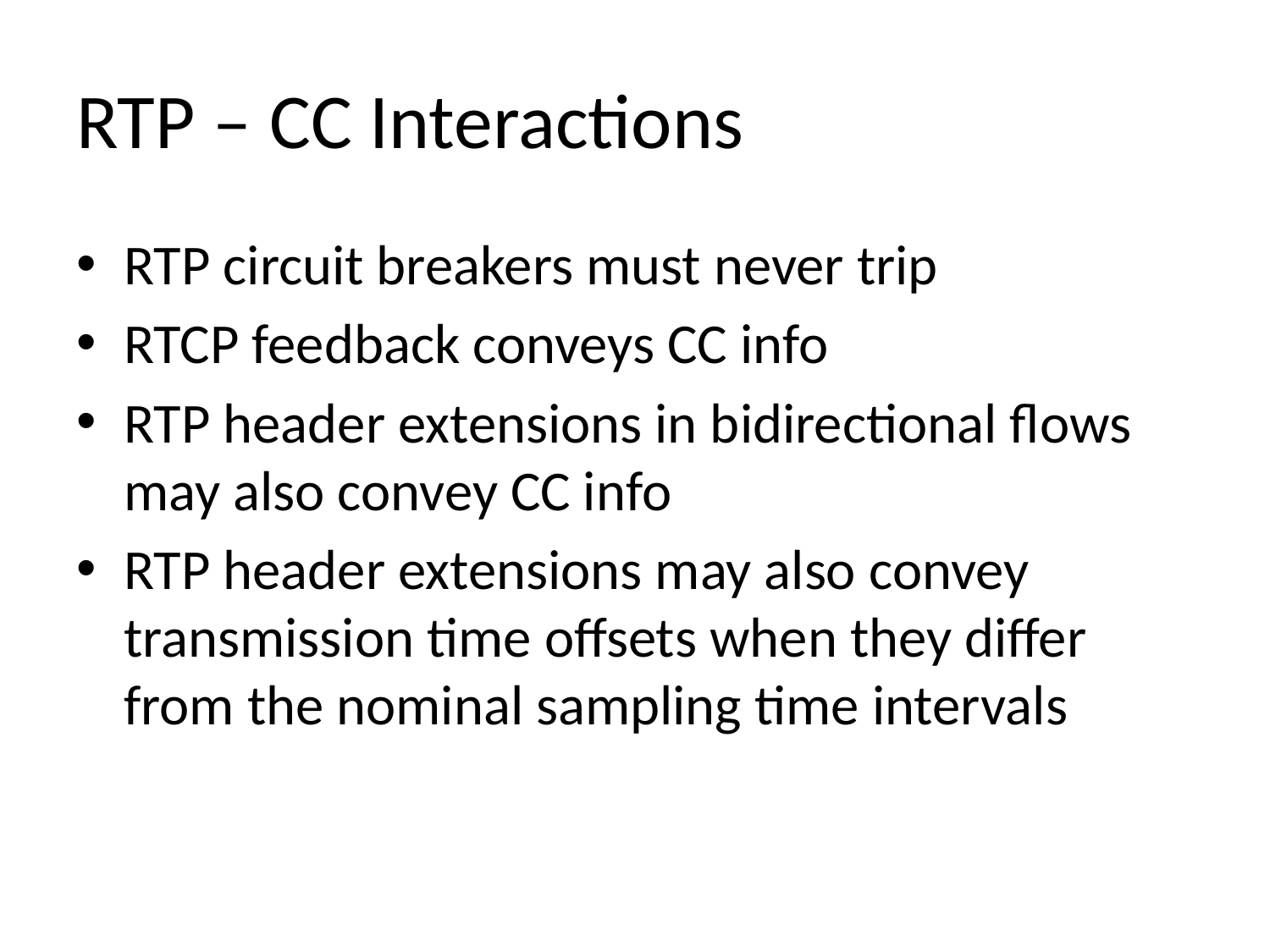

# RTP – CC Interactions
RTP circuit breakers must never trip
RTCP feedback conveys CC info
RTP header extensions in bidirectional flows may also convey CC info
RTP header extensions may also convey transmission time offsets when they differ from the nominal sampling time intervals